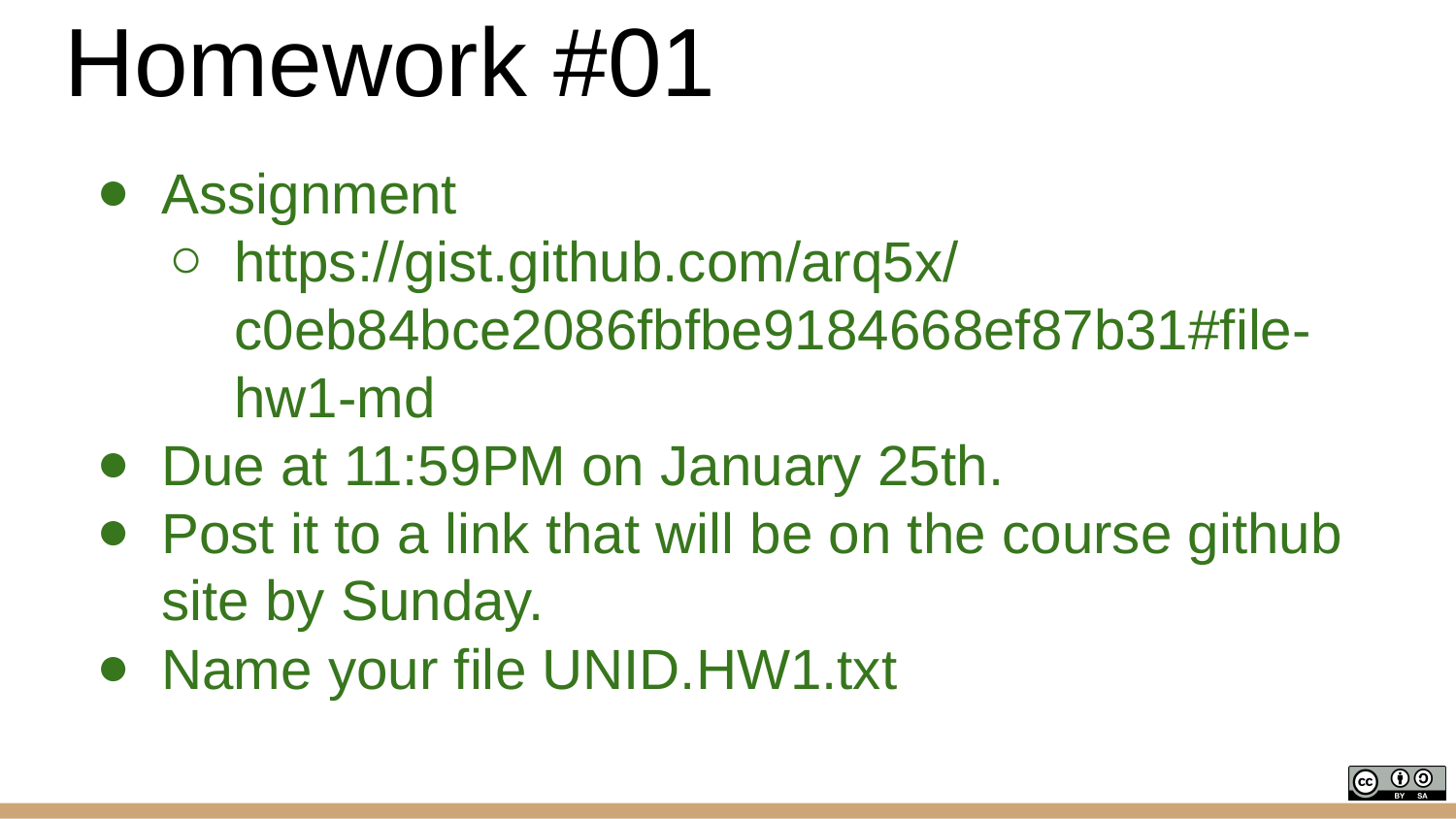

# Homework #01

Assignment
https://gist.github.com/arq5x/c0eb84bce2086fbfbe9184668ef87b31#file-hw1-md
Due at 11:59PM on January 25th.
Post it to a link that will be on the course github site by Sunday.
Name your file UNID.HW1.txt